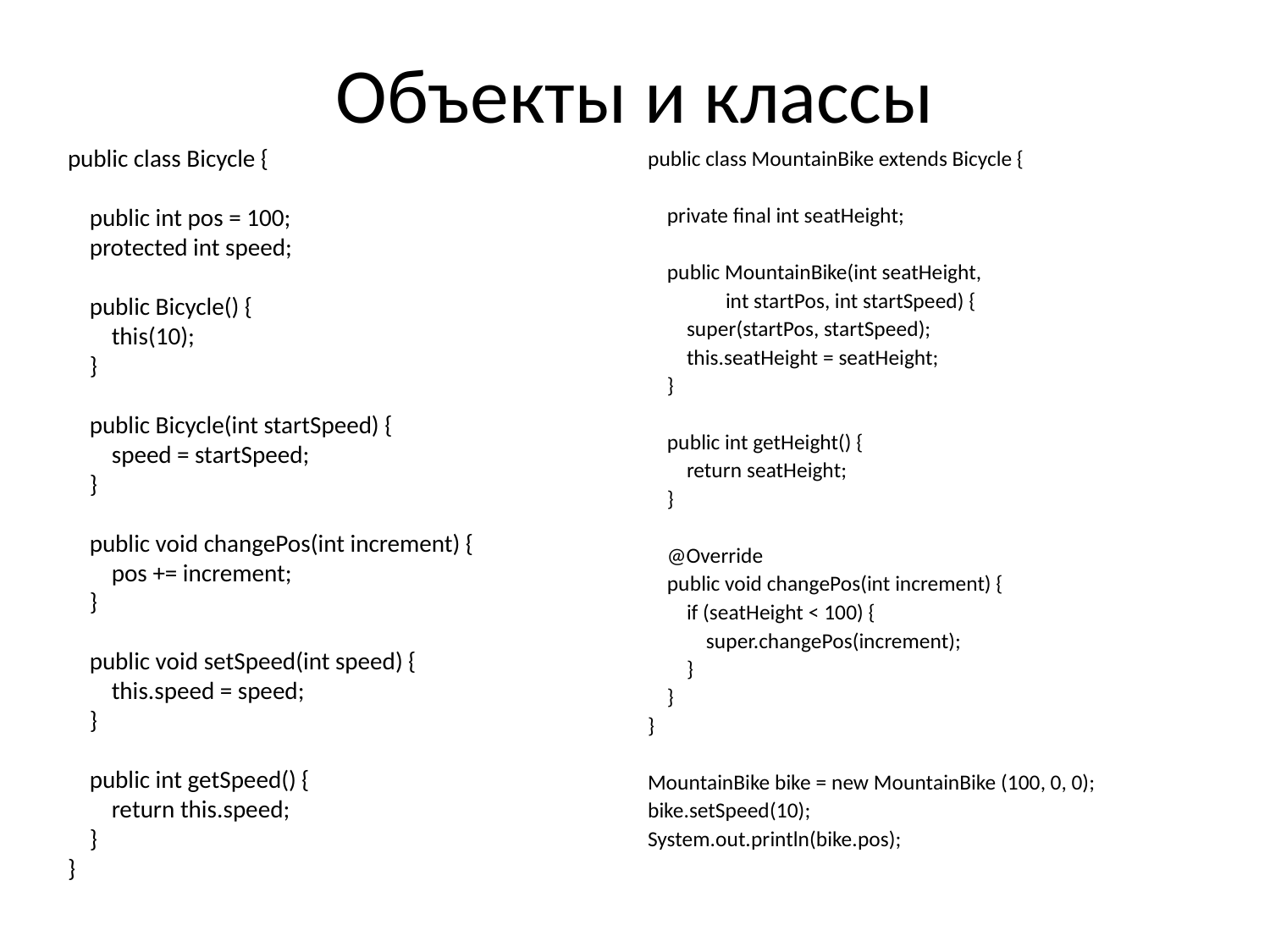

Объекты и классы
public class Bicycle {

    public int pos = 100;
    protected int speed;

    public Bicycle() {
        this(10);
    }

    public Bicycle(int startSpeed) {
        speed = startSpeed;
    }

    public void changePos(int increment) {
        pos += increment;
    }

    public void setSpeed(int speed) {
        this.speed = speed;
    }

    public int getSpeed() {
        return this.speed;
    }
}
public class MountainBike extends Bicycle {

    private final int seatHeight;

    public MountainBike(int seatHeight,
                int startPos, int startSpeed) {
        super(startPos, startSpeed);
        this.seatHeight = seatHeight;
    }

    public int getHeight() {
        return seatHeight;
    }

    @Override
    public void changePos(int increment) {
        if (seatHeight < 100) {
            super.changePos(increment);
        }
    }
}

MountainBike bike = new MountainBike (100, 0, 0);
bike.setSpeed(10);
System.out.println(bike.pos);